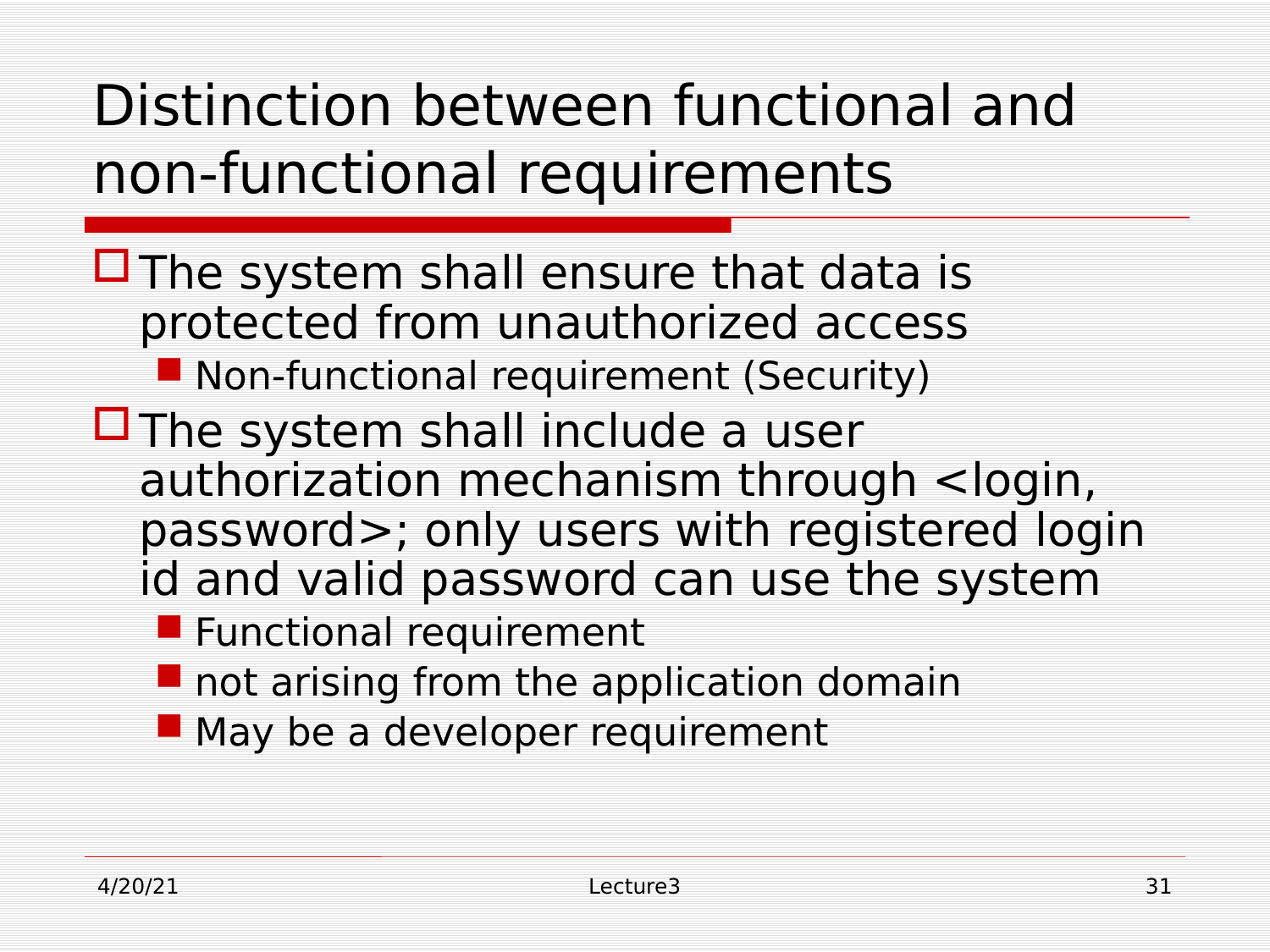

# Distinction between functional and non-functional requirements
The system shall ensure that data is protected from unauthorized access
Non-functional requirement (Security)
The system shall include a user authorization mechanism through <login, password>; only users with registered login id and valid password can use the system
Functional requirement
not arising from the application domain
May be a developer requirement

4/20/21
Lecture3
31